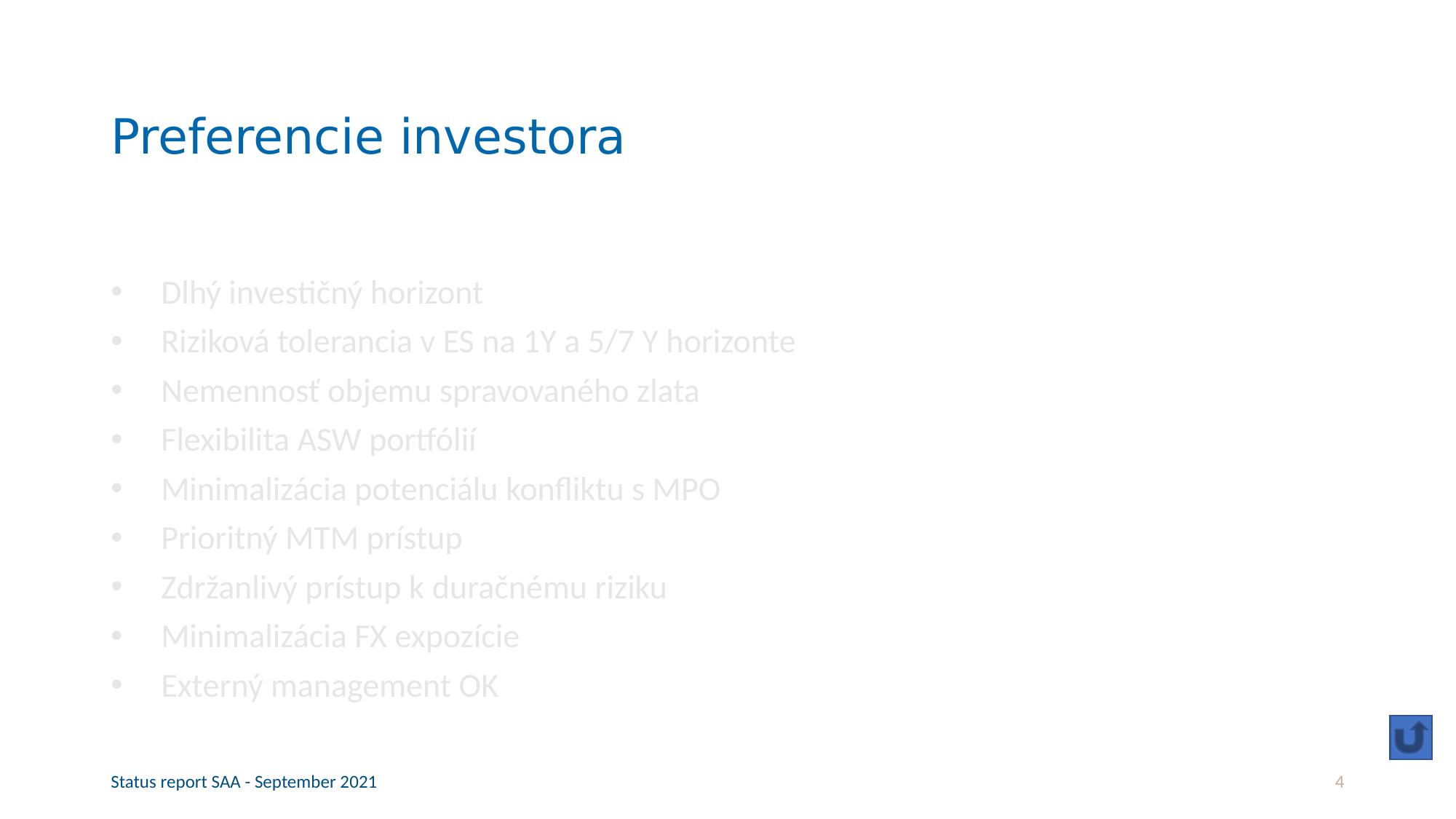

Preferencie investora
Dlhý investičný horizont
Riziková tolerancia v ES na 1Y a 5/7 Y horizonte
Nemennosť objemu spravovaného zlata
Flexibilita ASW portfólií
Minimalizácia potenciálu konfliktu s MPO
Prioritný MTM prístup
Zdržanlivý prístup k duračnému riziku
Minimalizácia FX expozície
Externý management OK

Status report SAA - September 2021
4